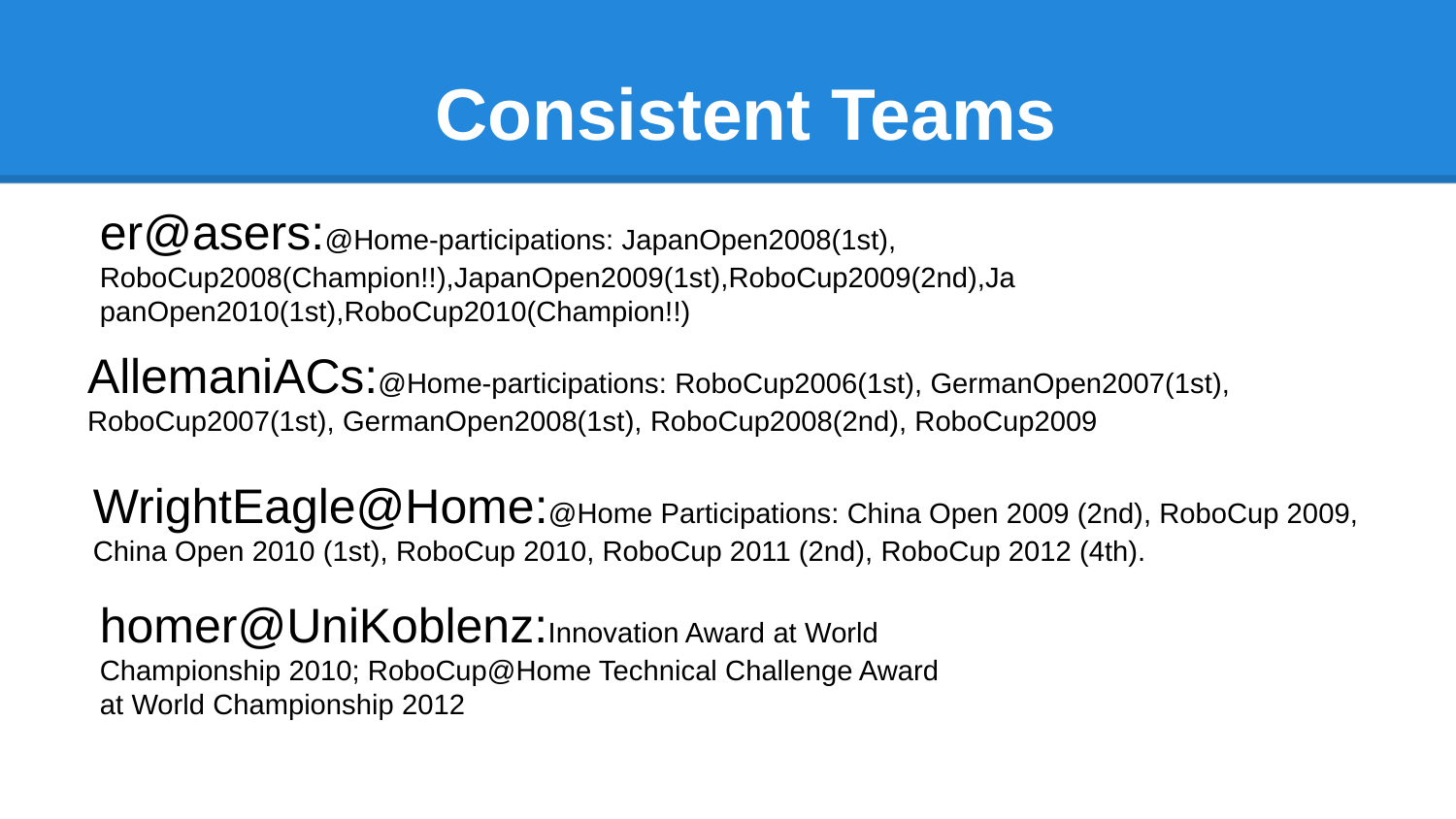

# Consistent Teams
er@asers:@Home-participations: JapanOpen2008(1st), RoboCup2008(Champion!!),JapanOpen2009(1st),RoboCup2009(2nd),JapanOpen2010(1st),RoboCup2010(Champion!!)

AllemaniACs:@Home-participations: RoboCup2006(1st), GermanOpen2007(1st), RoboCup2007(1st), GermanOpen2008(1st), RoboCup2008(2nd), RoboCup2009
WrightEagle@Home:@Home Participations: China Open 2009 (2nd), RoboCup 2009, China Open 2010 (1st), RoboCup 2010, RoboCup 2011 (2nd), RoboCup 2012 (4th).
homer@UniKoblenz:Innovation Award at World Championship 2010; RoboCup@Home Technical Challenge Award at World Championship 2012